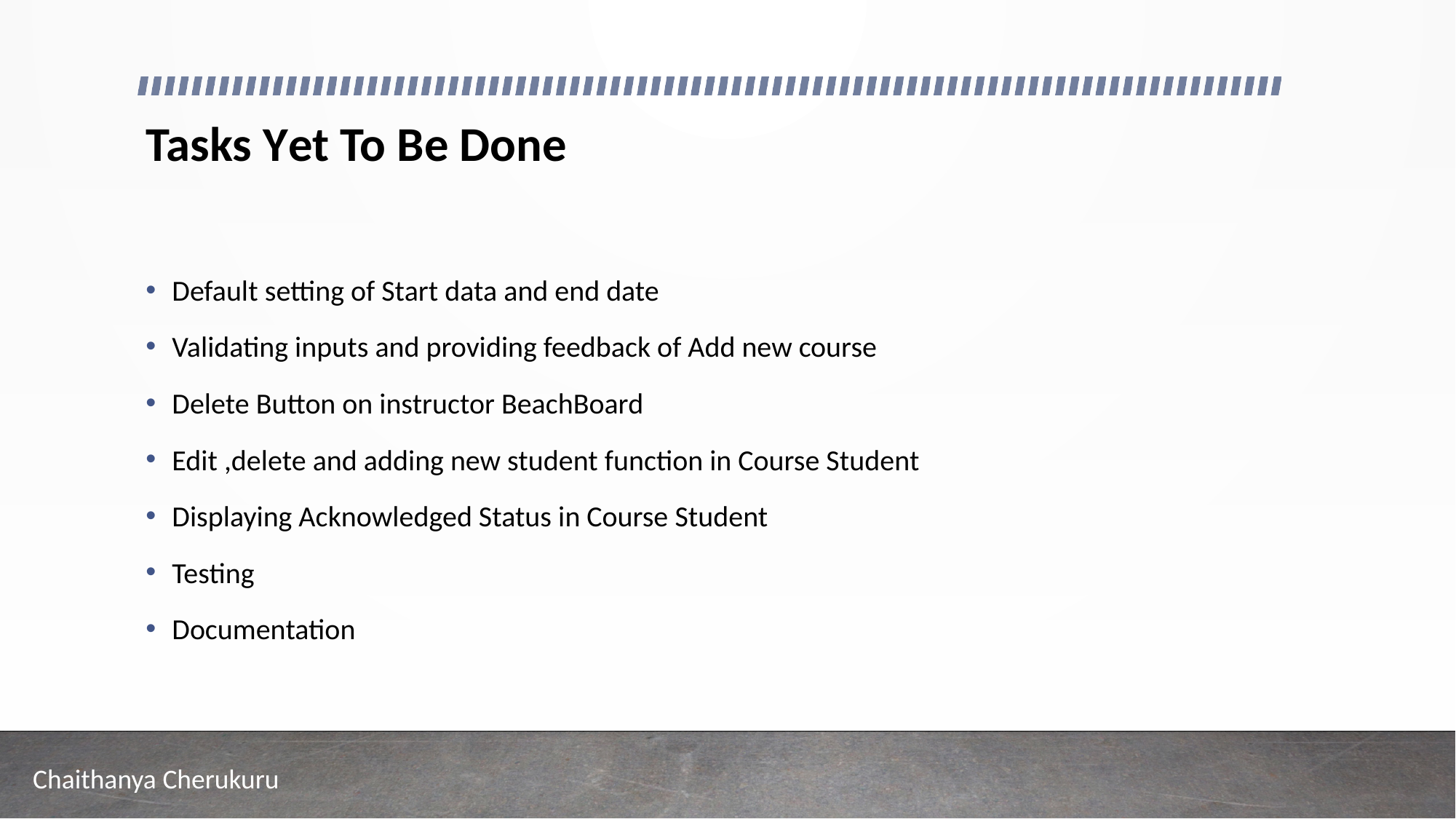

# Tasks Yet To Be Done
Default setting of Start data and end date
Validating inputs and providing feedback of Add new course
Delete Button on instructor BeachBoard
Edit ,delete and adding new student function in Course Student
Displaying Acknowledged Status in Course Student
Testing
Documentation

Chaithanya Cherukuru